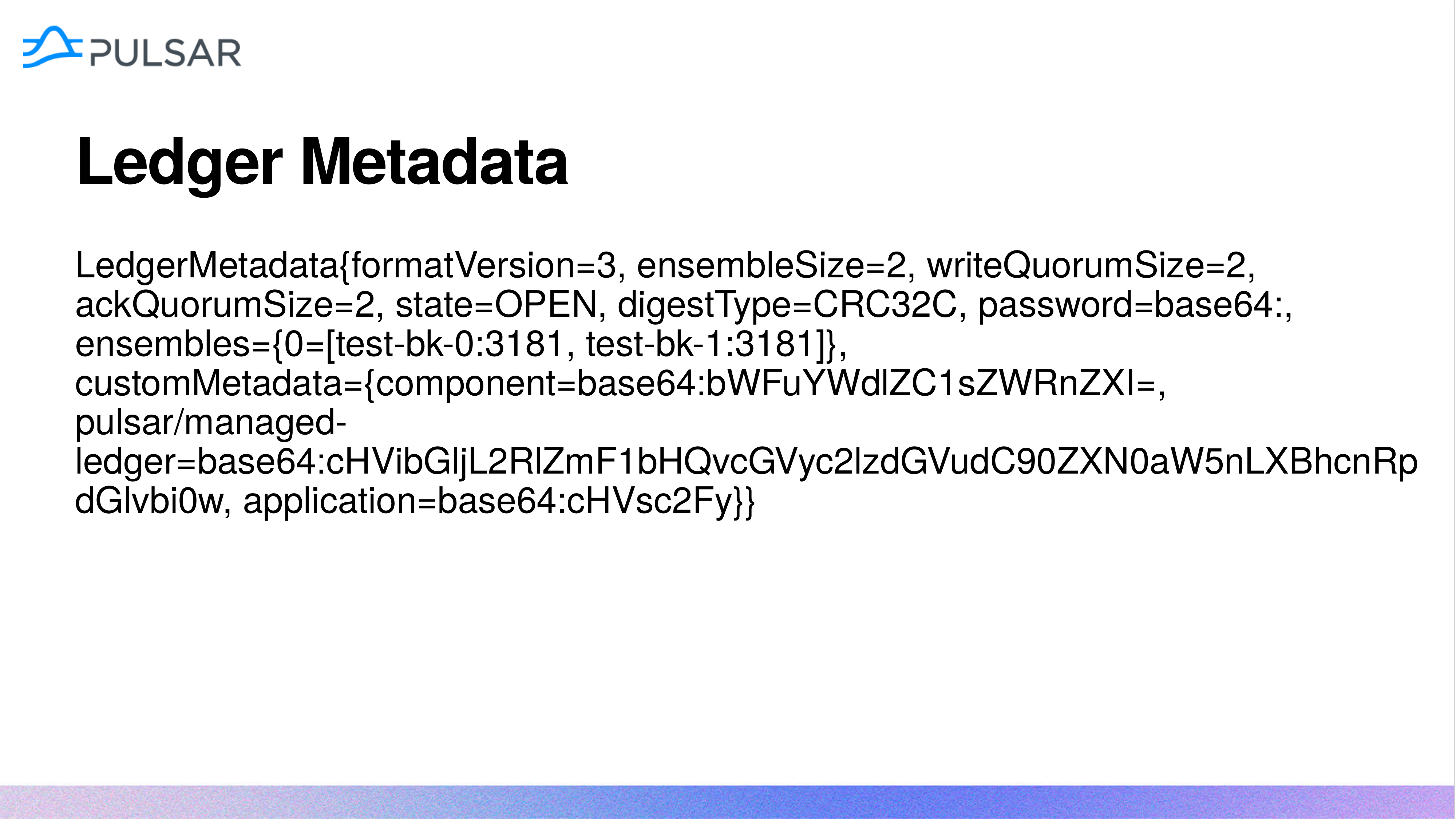

Ledger Metadata
LedgerMetadata{formatVersion=3, ensembleSize=2, writeQuorumSize=2, ackQuorumSize=2, state=OPEN, digestType=CRC32C, password=base64:, ensembles={0=[test-bk-0:3181, test-bk-1:3181]}, customMetadata={component=base64:bWFuYWdlZC1sZWRnZXI=, pulsar/managed-ledger=base64:cHVibGljL2RlZmF1bHQvcGVyc2lzdGVudC90ZXN0aW5nLXBhcnRpdGlvbi0w, application=base64:cHVsc2Fy}}